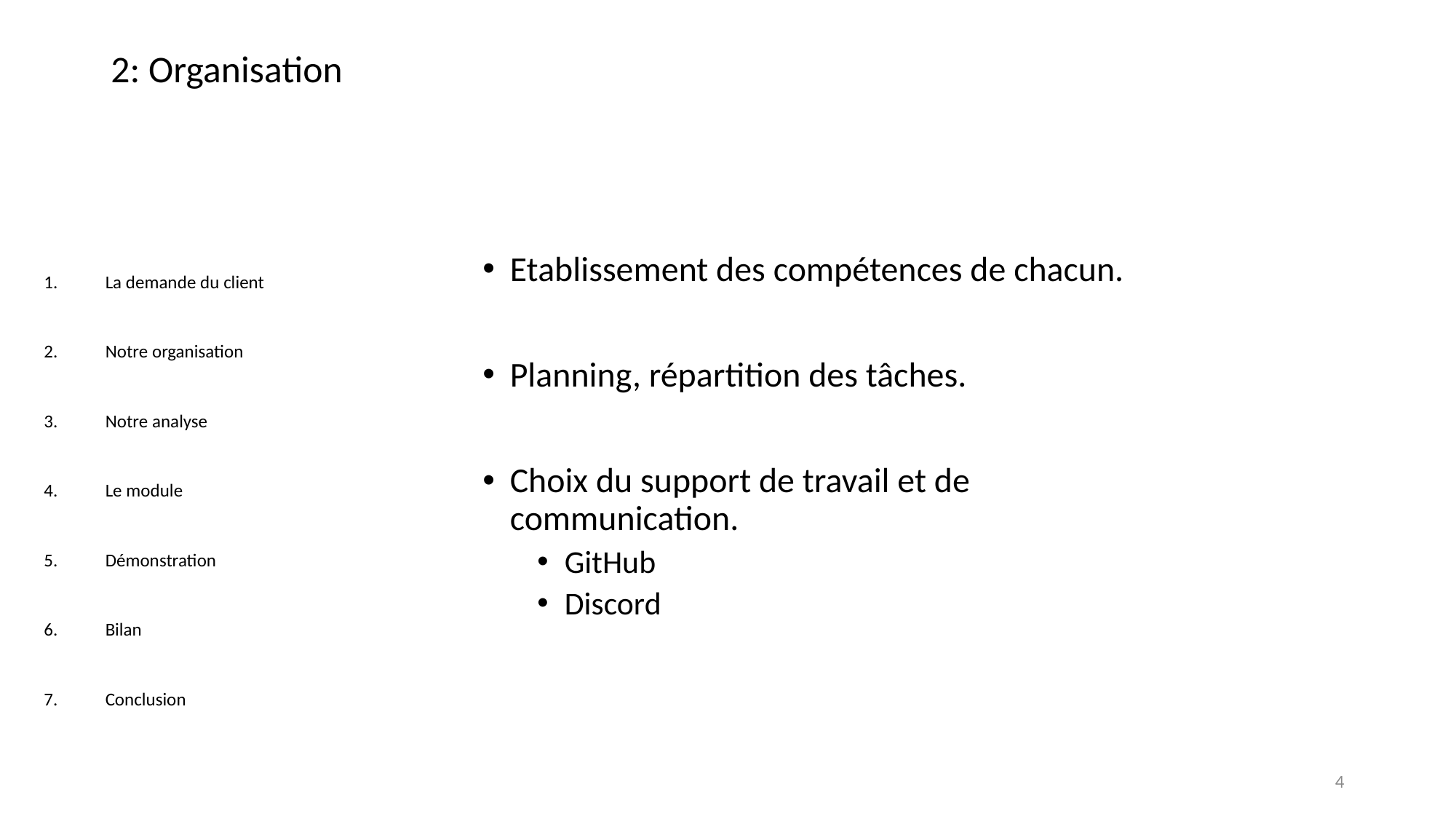

# 2: Organisation
Etablissement des compétences de chacun.

Planning, répartition des tâches.

Choix du support de travail et de communication.
GitHub
Discord

La demande du client

Notre organisation

Notre analyse

Le module

Démonstration

Bilan

Conclusion
4